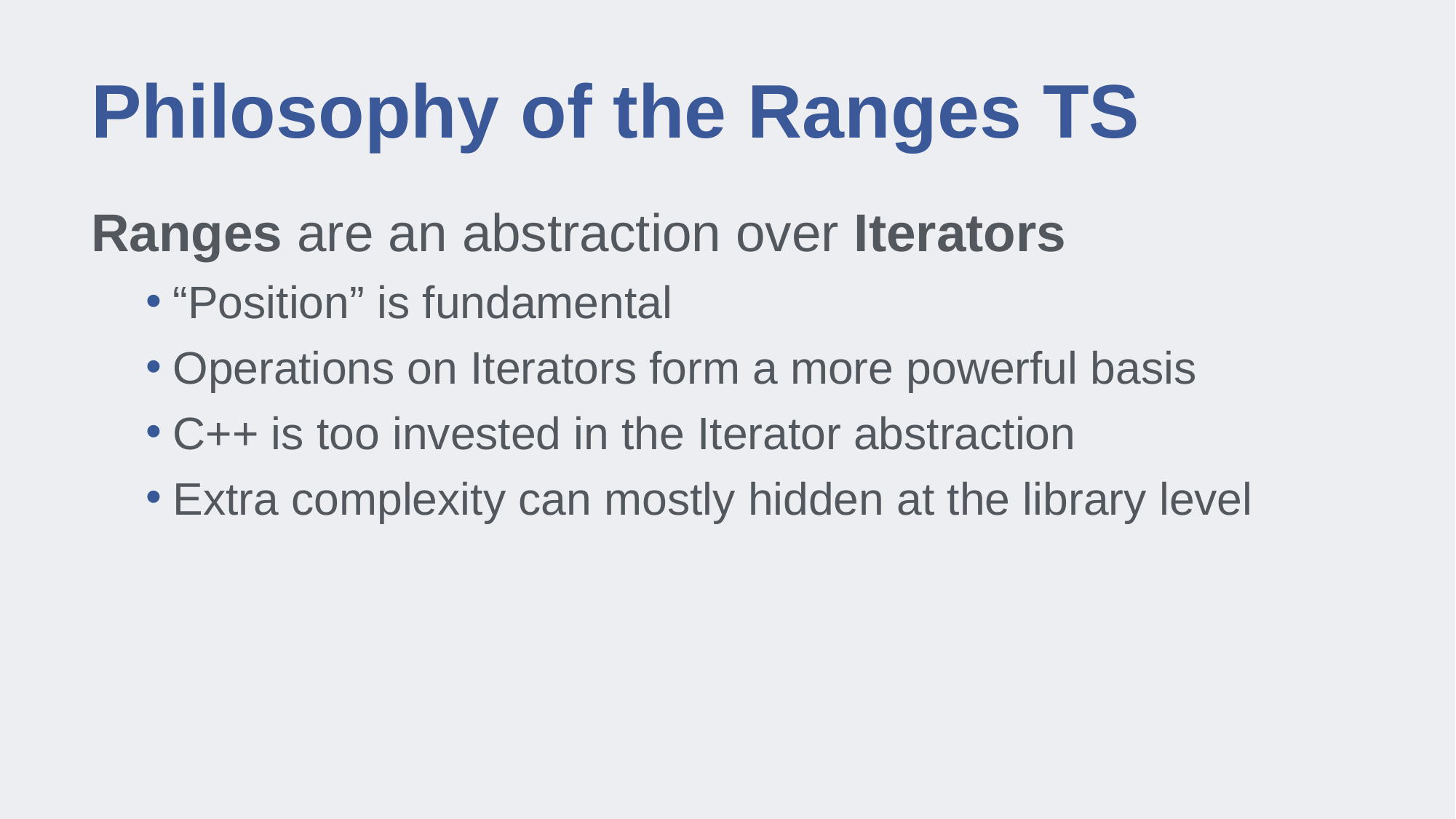

# Philosophy of the Ranges TS
Ranges are an abstraction over Iterators
“Position” is fundamental
Operations on Iterators form a more powerful basis
C++ is too invested in the Iterator abstraction
Extra complexity can mostly hidden at the library level